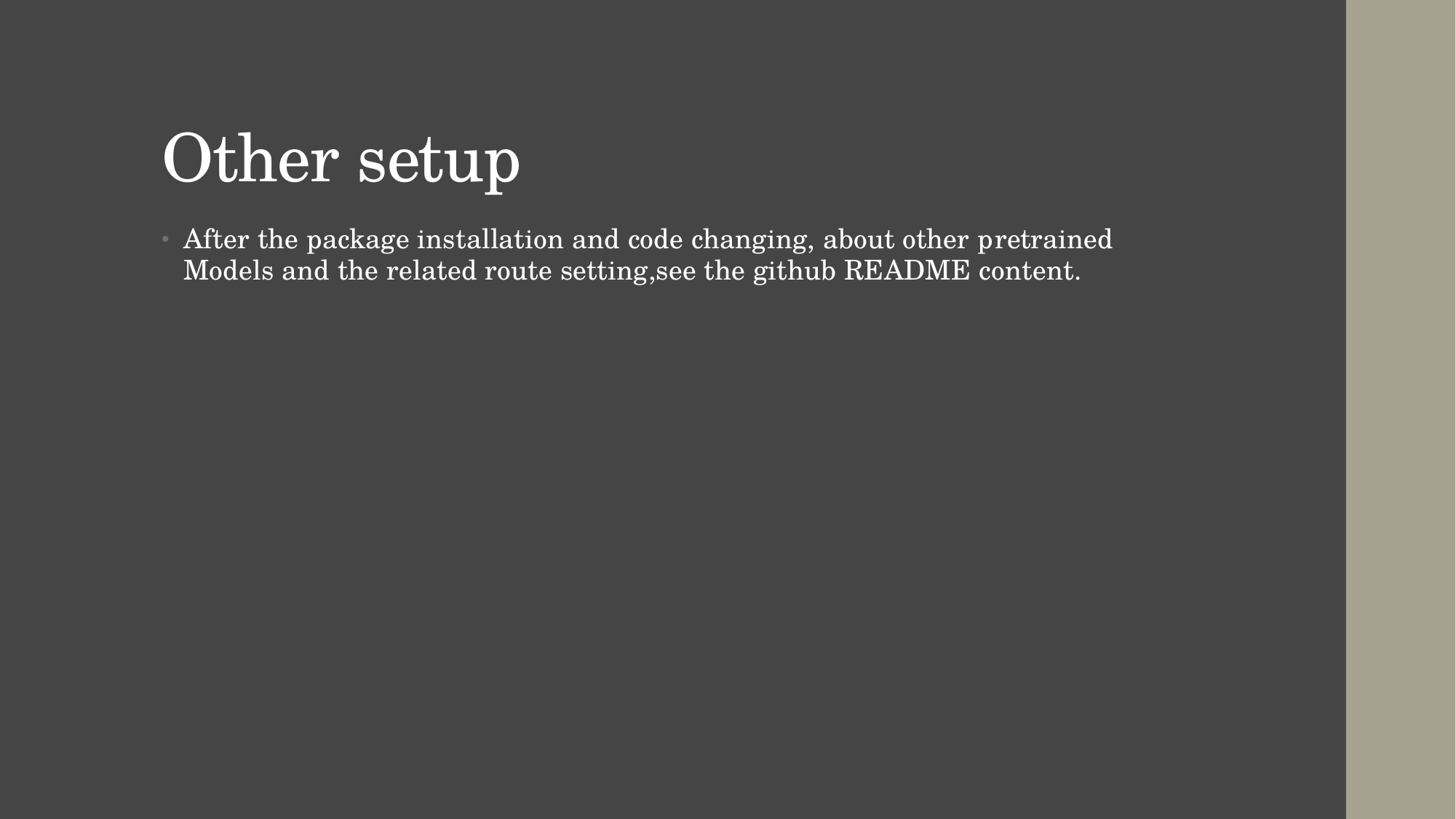

# Other setup
After the package installation and code changing, about other pretrained Models and the related route setting,see the github README content.

9